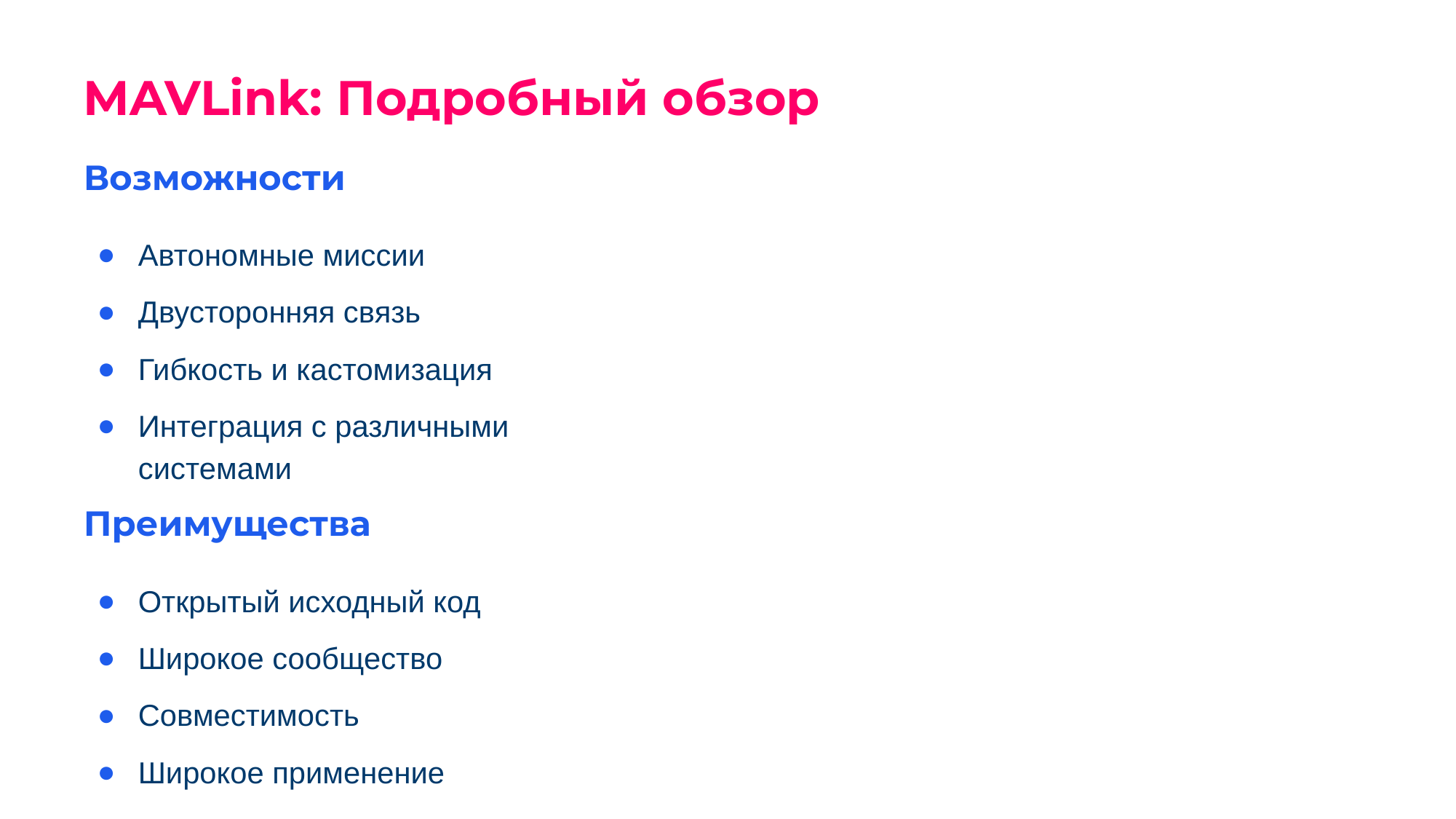

MAVLink: Подробный обзор
Возможности
Автономные миссии
Двусторонняя связь
Гибкость и кастомизация
Интеграция с различными системами
Преимущества
Открытый исходный код
Широкое сообщество
Совместимость
Широкое применение
Matrice